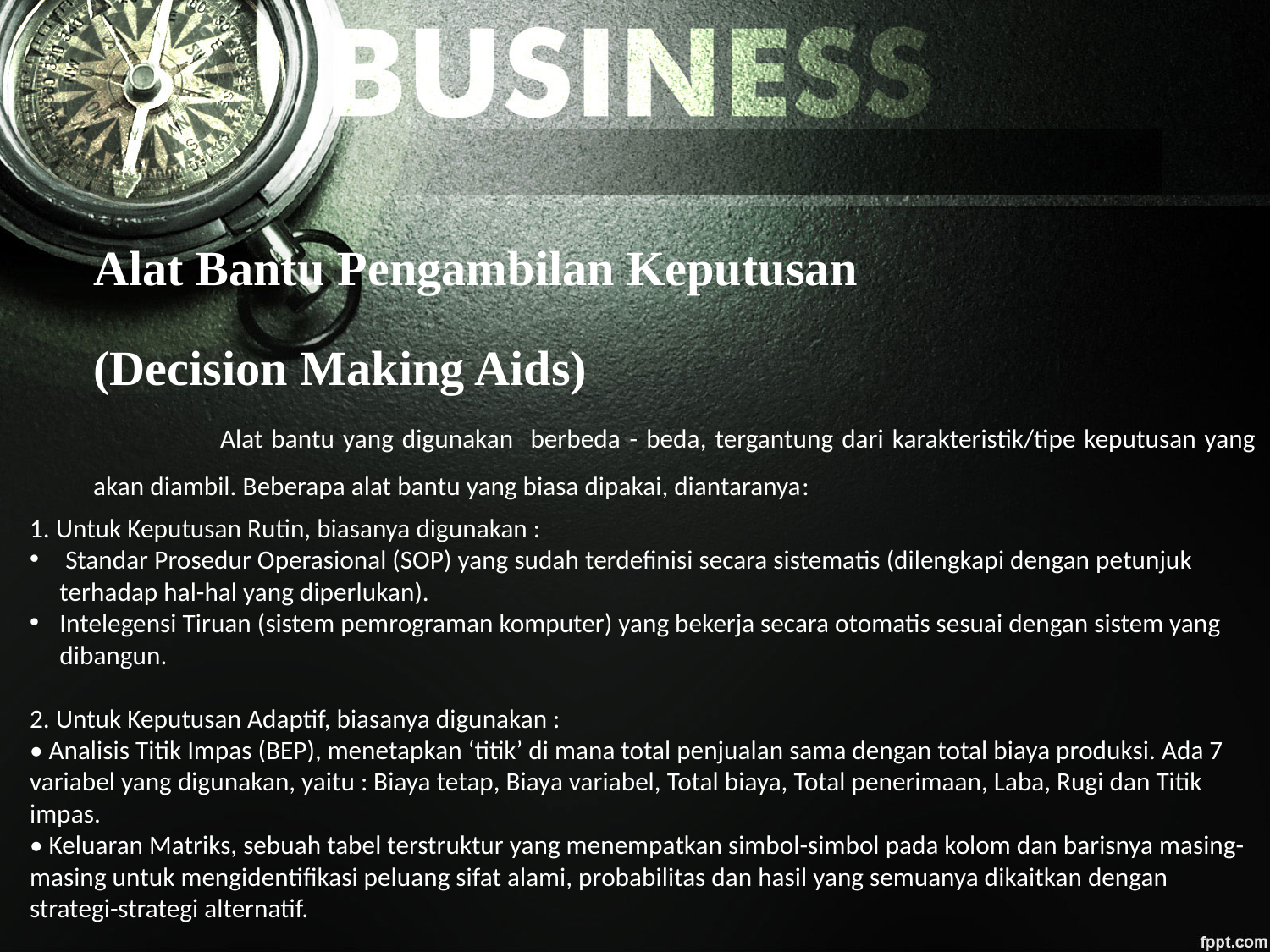

Alat Bantu Pengambilan Keputusan
(Decision Making Aids)
	Alat bantu yang digunakan  berbeda - beda, tergantung dari karakteristik/tipe keputusan yang akan diambil. Beberapa alat bantu yang biasa dipakai, diantaranya:
1. Untuk Keputusan Rutin, biasanya digunakan :
 Standar Prosedur Operasional (SOP) yang sudah terdefinisi secara sistematis (dilengkapi dengan petunjuk terhadap hal-hal yang diperlukan).
Intelegensi Tiruan (sistem pemrograman komputer) yang bekerja secara otomatis sesuai dengan sistem yang dibangun.

2. Untuk Keputusan Adaptif, biasanya digunakan :
• Analisis Titik Impas (BEP), menetapkan ‘titik’ di mana total penjualan sama dengan total biaya produksi. Ada 7 variabel yang digunakan, yaitu : Biaya tetap, Biaya variabel, Total biaya, Total penerimaan, Laba, Rugi dan Titik impas.
• Keluaran Matriks, sebuah tabel terstruktur yang menempatkan simbol-simbol pada kolom dan barisnya masing-masing untuk mengidentifikasi peluang sifat alami, probabilitas dan hasil yang semuanya dikaitkan dengan strategi-strategi alternatif.